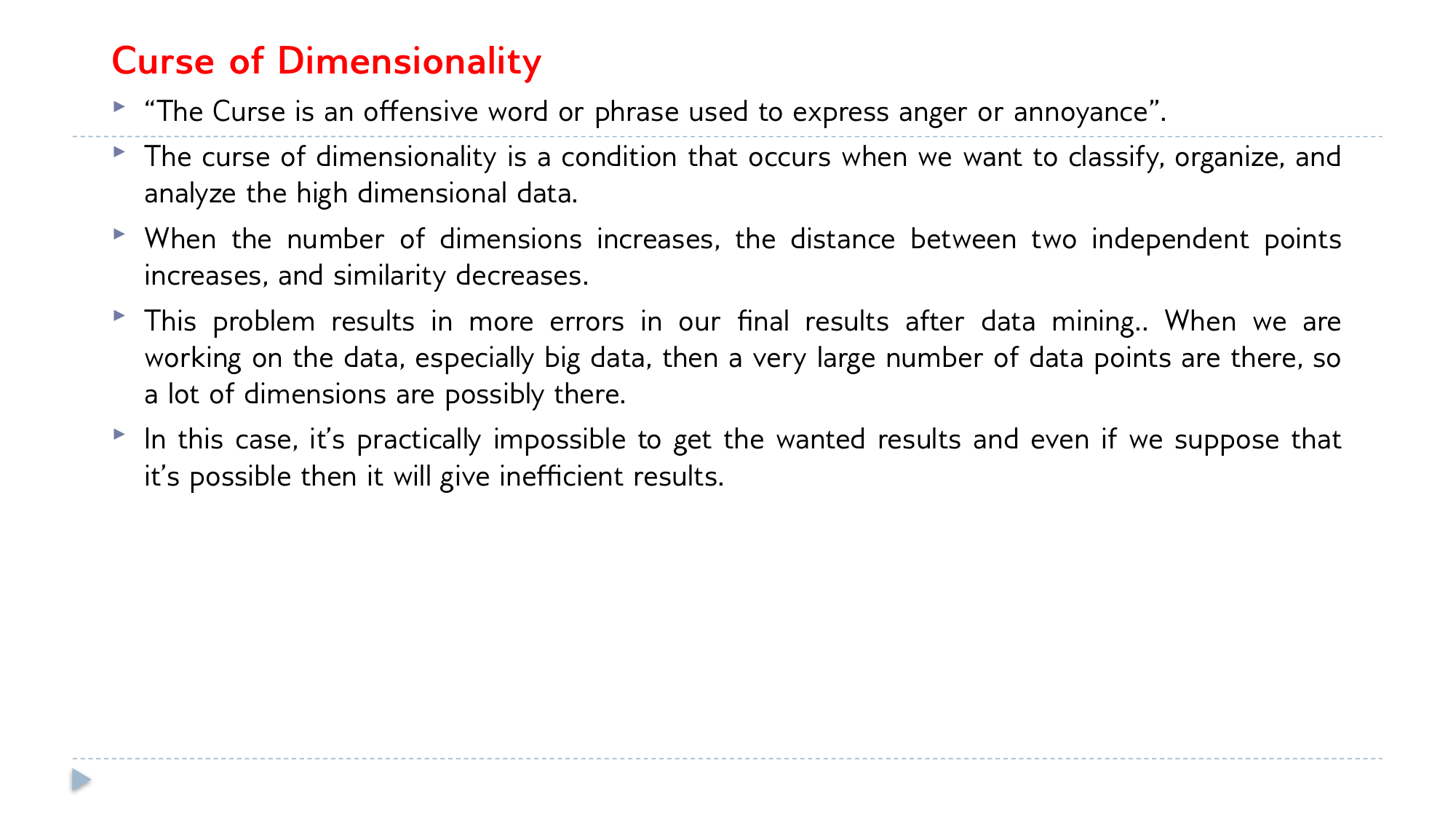

Curse of Dimensionality
“The Curse is an offensive word or phrase used to express anger or annoyance”.
The curse of dimensionality is a condition that occurs when we want to classify, organize, and analyze the high dimensional data.
When the number of dimensions increases, the distance between two independent points increases, and similarity decreases.
This problem results in more errors in our final results after data mining.. When we are working on the data, especially big data, then a very large number of data points are there, so a lot of dimensions are possibly there.
In this case, it’s practically impossible to get the wanted results and even if we suppose that it’s possible then it will give inefficient results.